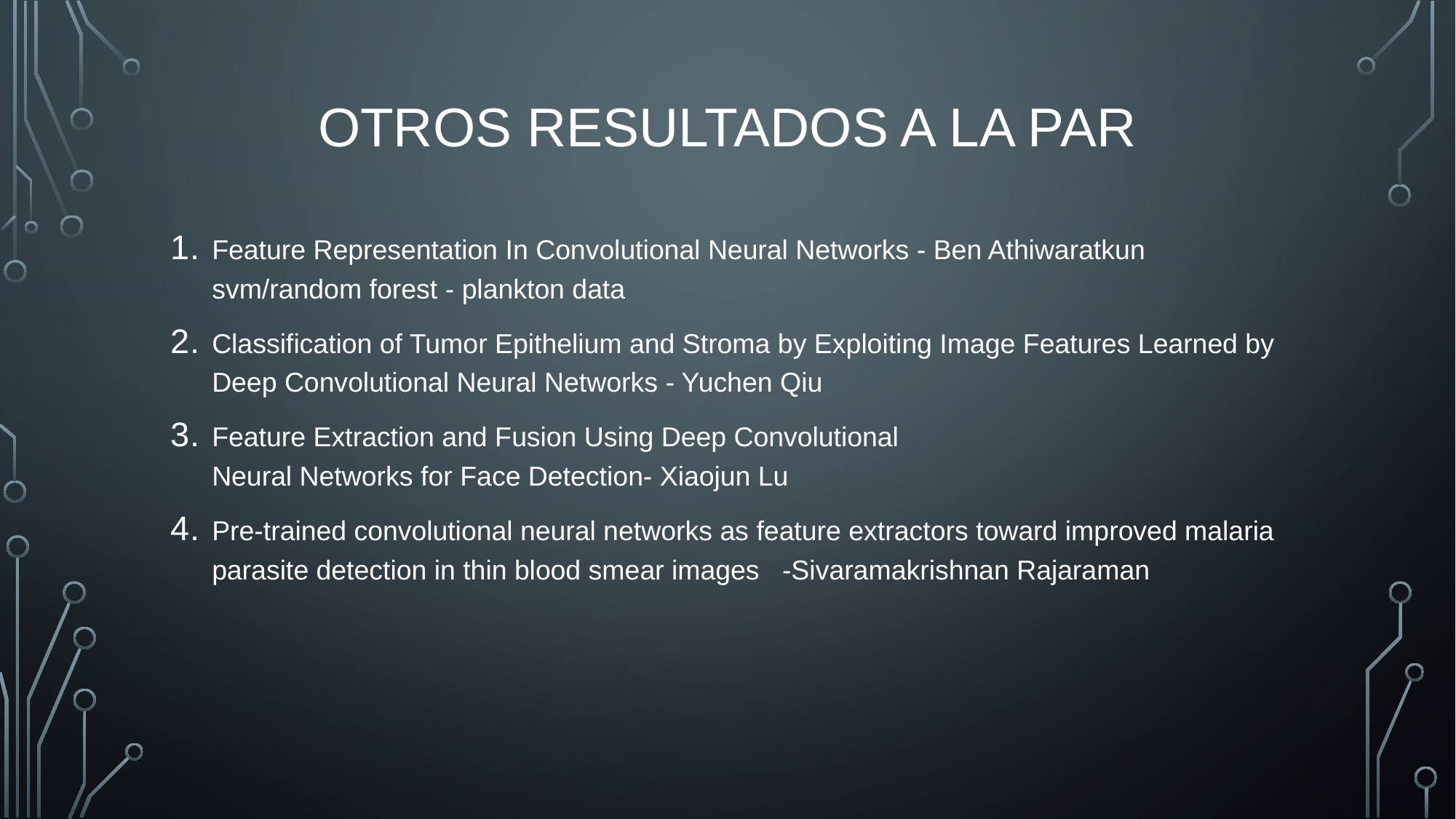

# OTROS Resultados a la par
Feature Representation In Convolutional Neural Networks - Ben Athiwaratkun svm/random forest - plankton data
Classification of Tumor Epithelium and Stroma by Exploiting Image Features Learned by Deep Convolutional Neural Networks - Yuchen Qiu
Feature Extraction and Fusion Using Deep Convolutional
Neural Networks for Face Detection- Xiaojun Lu
Pre-trained convolutional neural networks as feature extractors toward improved malaria parasite detection in thin blood smear images   -Sivaramakrishnan Rajaraman